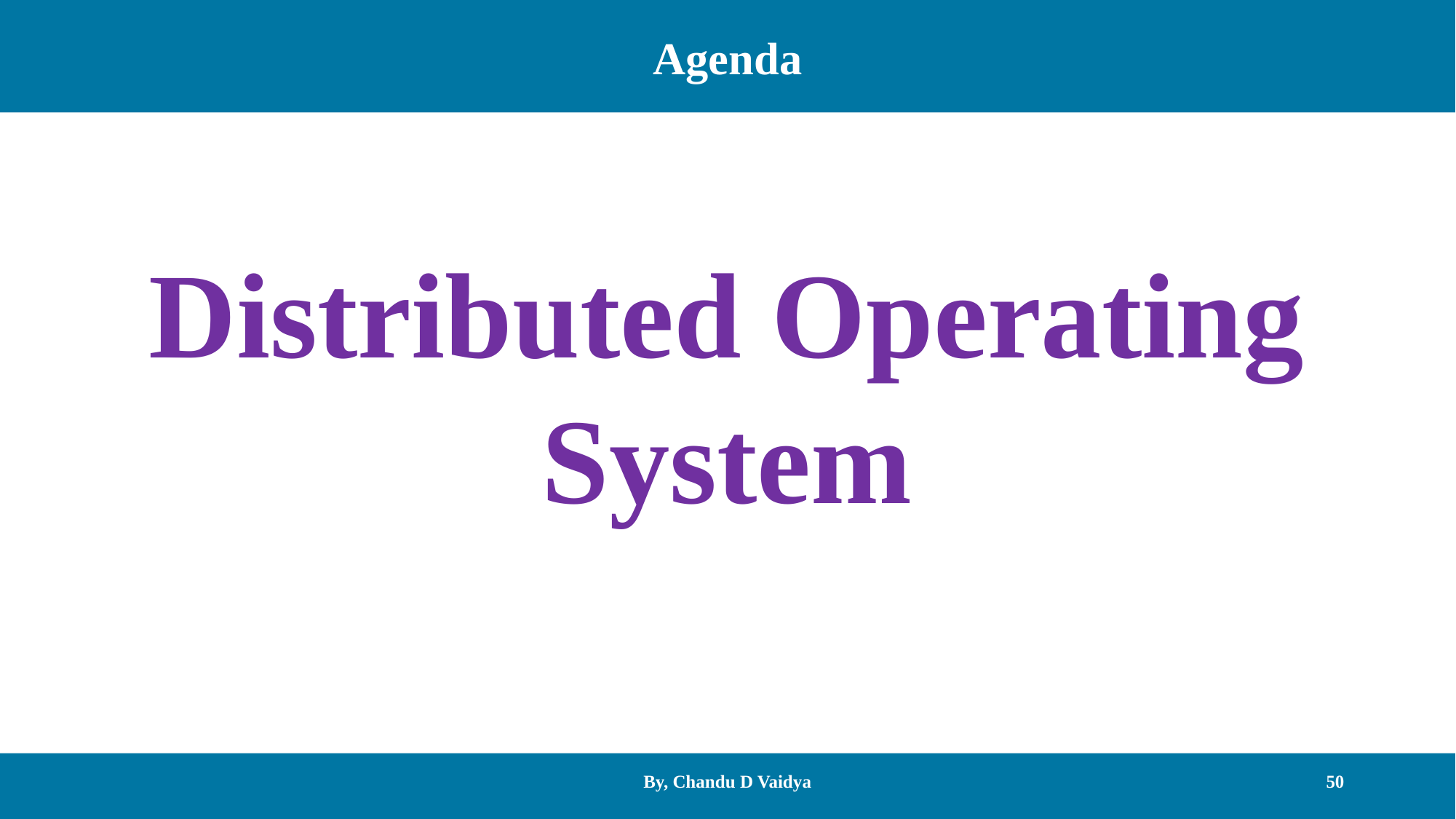

Agenda

Distributed Operating System

By, Chandu D Vaidya
50